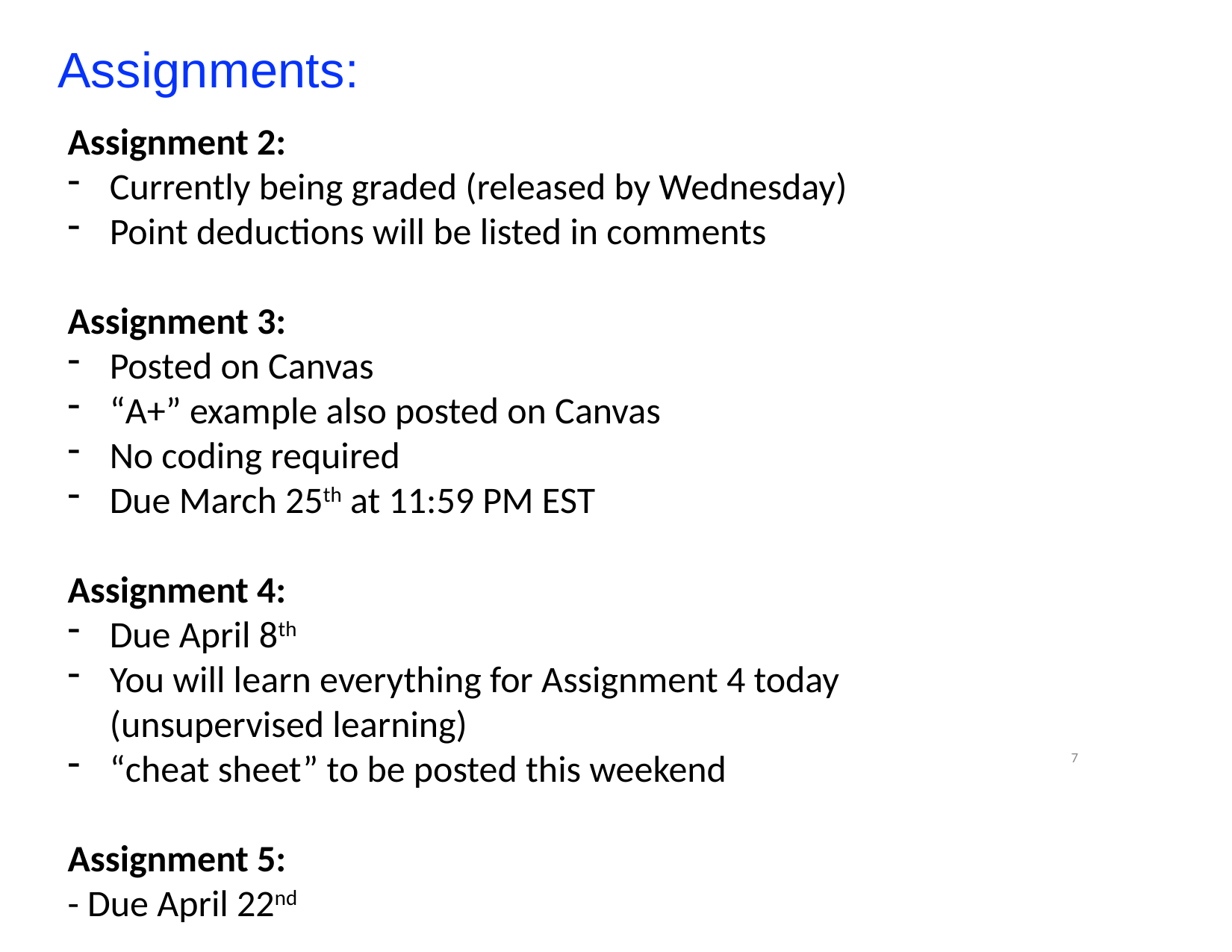

# Assignments:
Assignment 2:
Currently being graded (released by Wednesday)
Point deductions will be listed in comments

Assignment 3:
Posted on Canvas
“A+” example also posted on Canvas
No coding required
Due March 25th at 11:59 PM EST

Assignment 4:
Due April 8th
You will learn everything for Assignment 4 today (unsupervised learning)
“cheat sheet” to be posted this weekend

Assignment 5:
- Due April 22nd
7